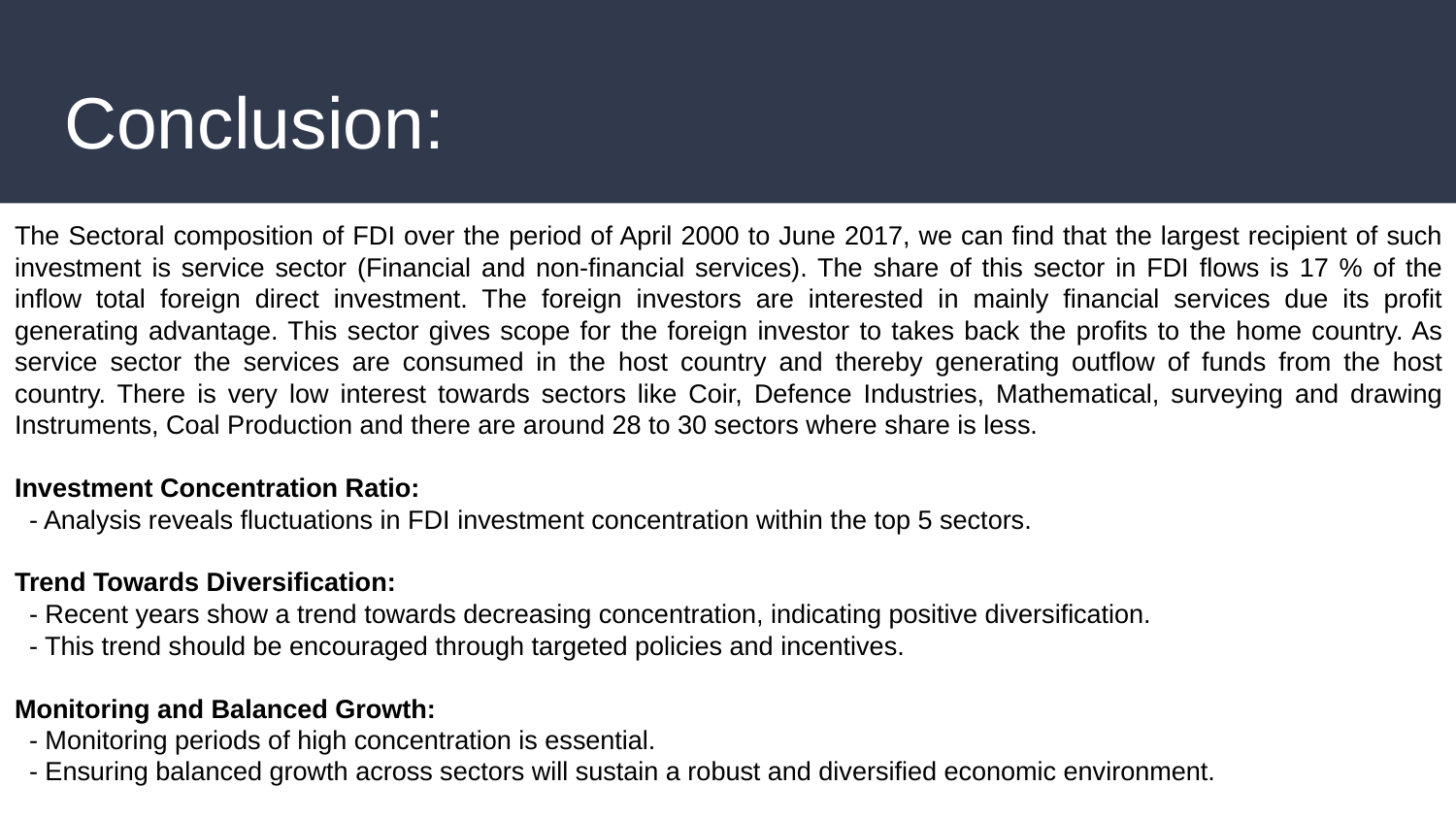

# Conclusion:

The Sectoral composition of FDI over the period of April 2000 to June 2017, we can find that the largest recipient of such investment is service sector (Financial and non-financial services). The share of this sector in FDI flows is 17 % of the inflow total foreign direct investment. The foreign investors are interested in mainly financial services due its profit generating advantage. This sector gives scope for the foreign investor to takes back the profits to the home country. As service sector the services are consumed in the host country and thereby generating outflow of funds from the host country. There is very low interest towards sectors like Coir, Defence Industries, Mathematical, surveying and drawing Instruments, Coal Production and there are around 28 to 30 sectors where share is less.

Investment Concentration Ratio:
  - Analysis reveals fluctuations in FDI investment concentration within the top 5 sectors.

Trend Towards Diversification:
  - Recent years show a trend towards decreasing concentration, indicating positive diversification.
  - This trend should be encouraged through targeted policies and incentives.

Monitoring and Balanced Growth:
  - Monitoring periods of high concentration is essential.
  - Ensuring balanced growth across sectors will sustain a robust and diversified economic environment.